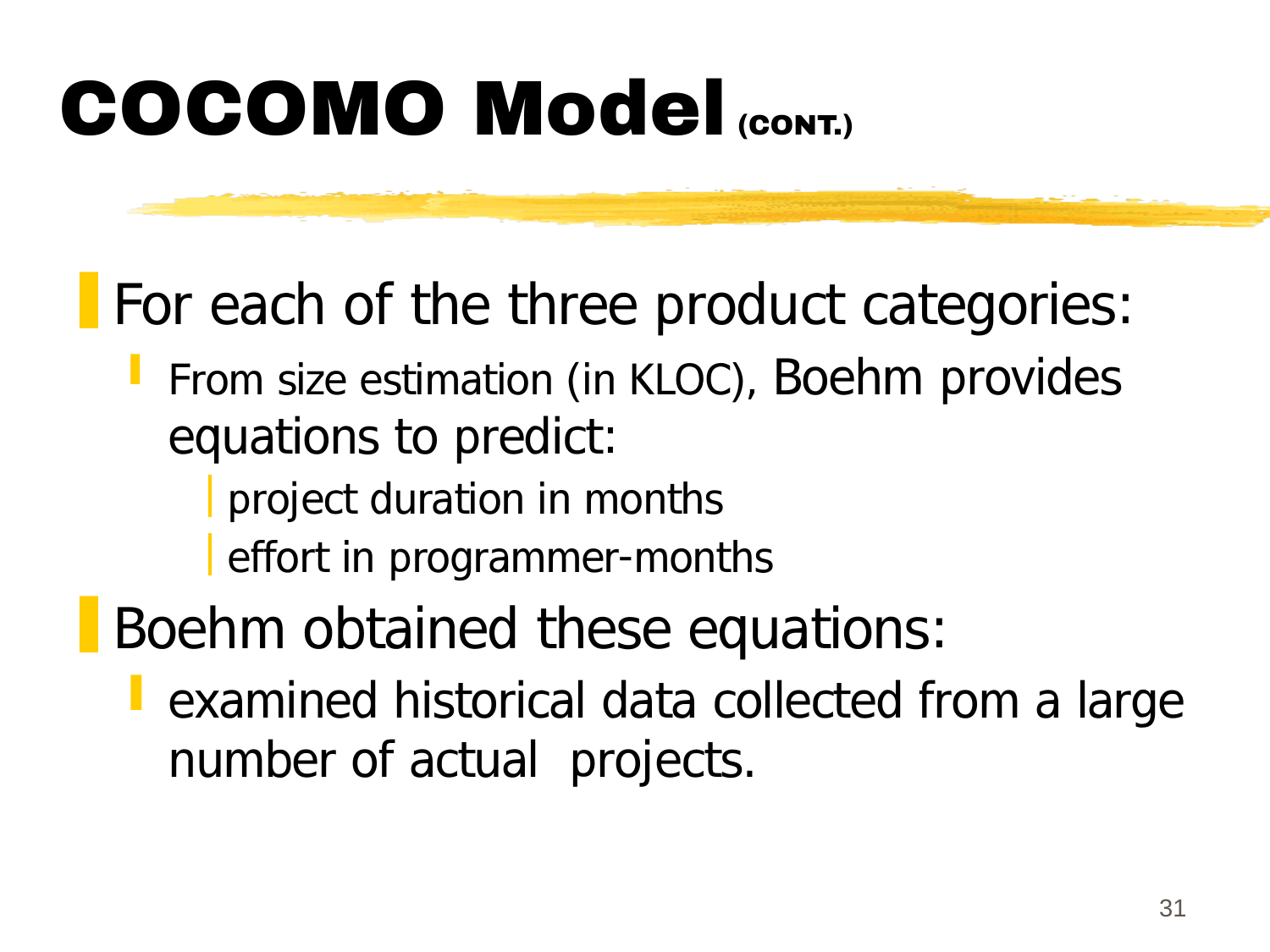

# COCOMO Model (CONT.)
For each of the three product categories:
From size estimation (in KLOC), Boehm provides equations to predict:
project duration in months
effort in programmer-months
Boehm obtained these equations:
examined historical data collected from a large number of actual  projects.
31